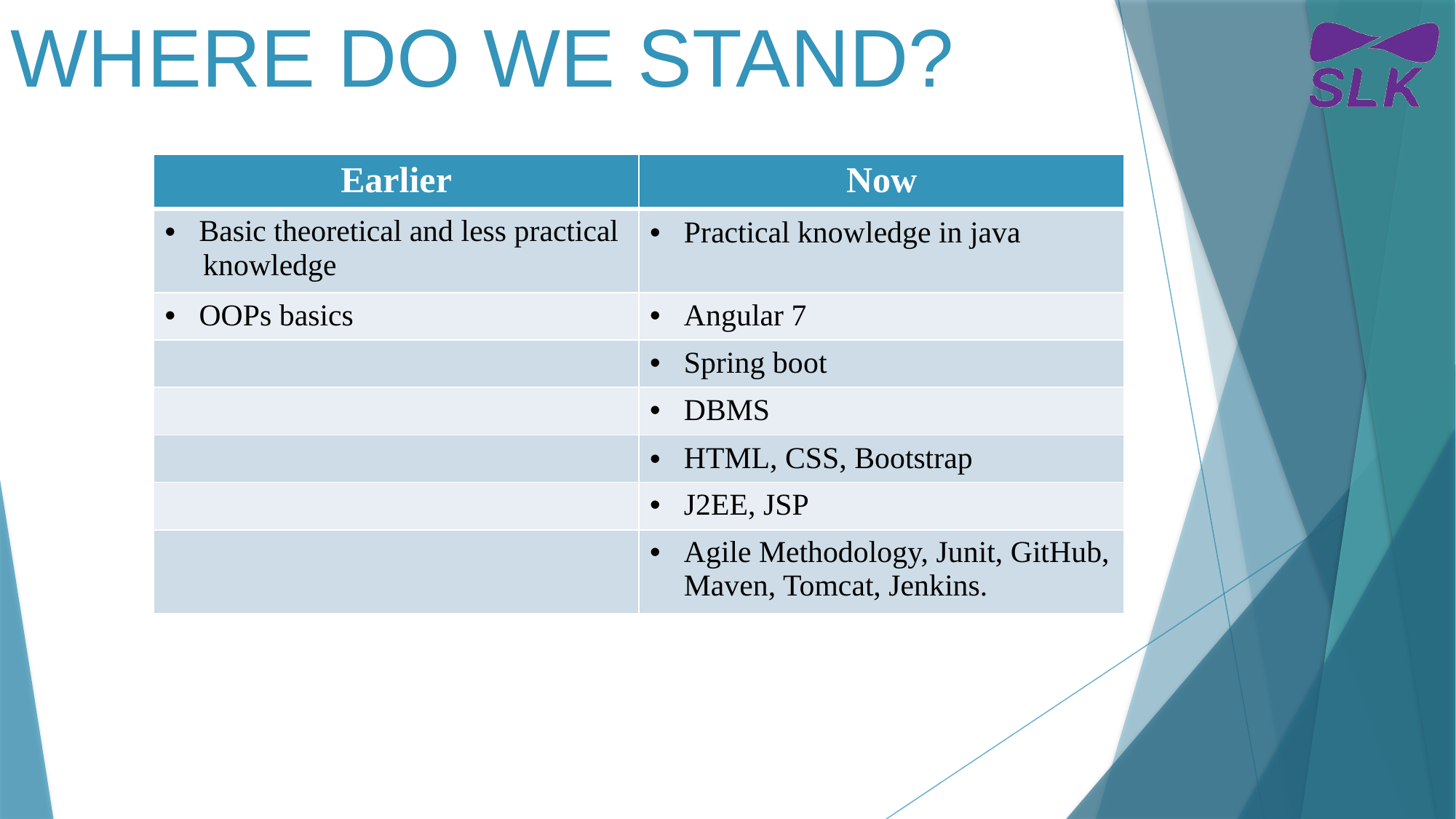

WHERE DO WE STAND?

| Earlier | Now |
| --- | --- |
| Basic theoretical and less practical knowledge | Practical knowledge in java |
| OOPs basics | Angular 7 |
|  | Spring boot |
|  | DBMS |
|  | HTML, CSS, Bootstrap |
|  | J2EE, JSP |
|  | Agile Methodology, Junit, GitHub, Maven, Tomcat, Jenkins. |